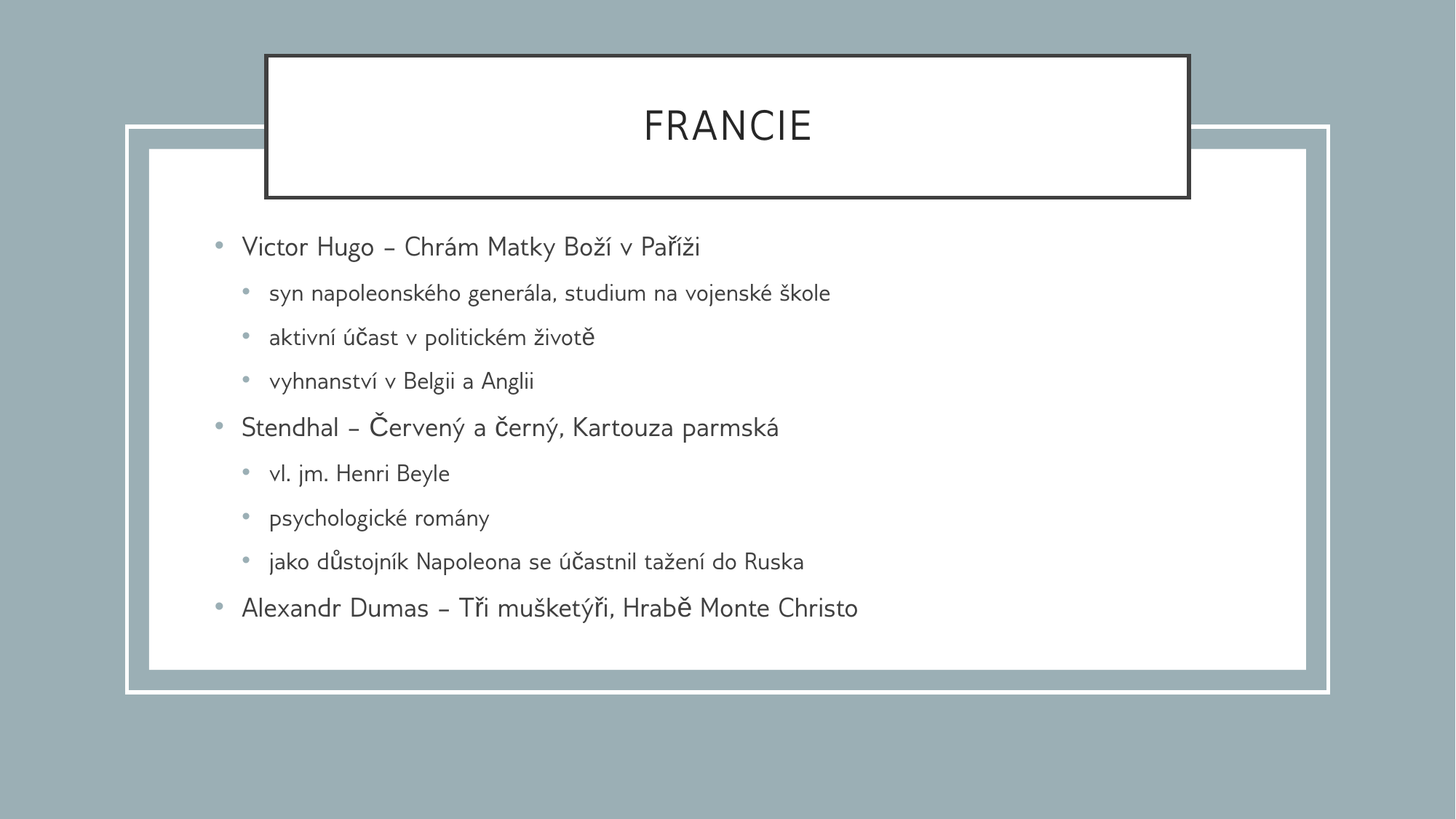

# Francie

Victor Hugo – Chrám Matky Boží v Paříži
syn napoleonského generála, studium na vojenské škole
aktivní účast v politickém životě
vyhnanství v Belgii a Anglii
Stendhal – Červený a černý, Kartouza parmská
vl. jm. Henri Beyle
psychologické romány
jako důstojník Napoleona se účastnil tažení do Ruska
Alexandr Dumas – Tři mušketýři, Hrabě Monte Christo